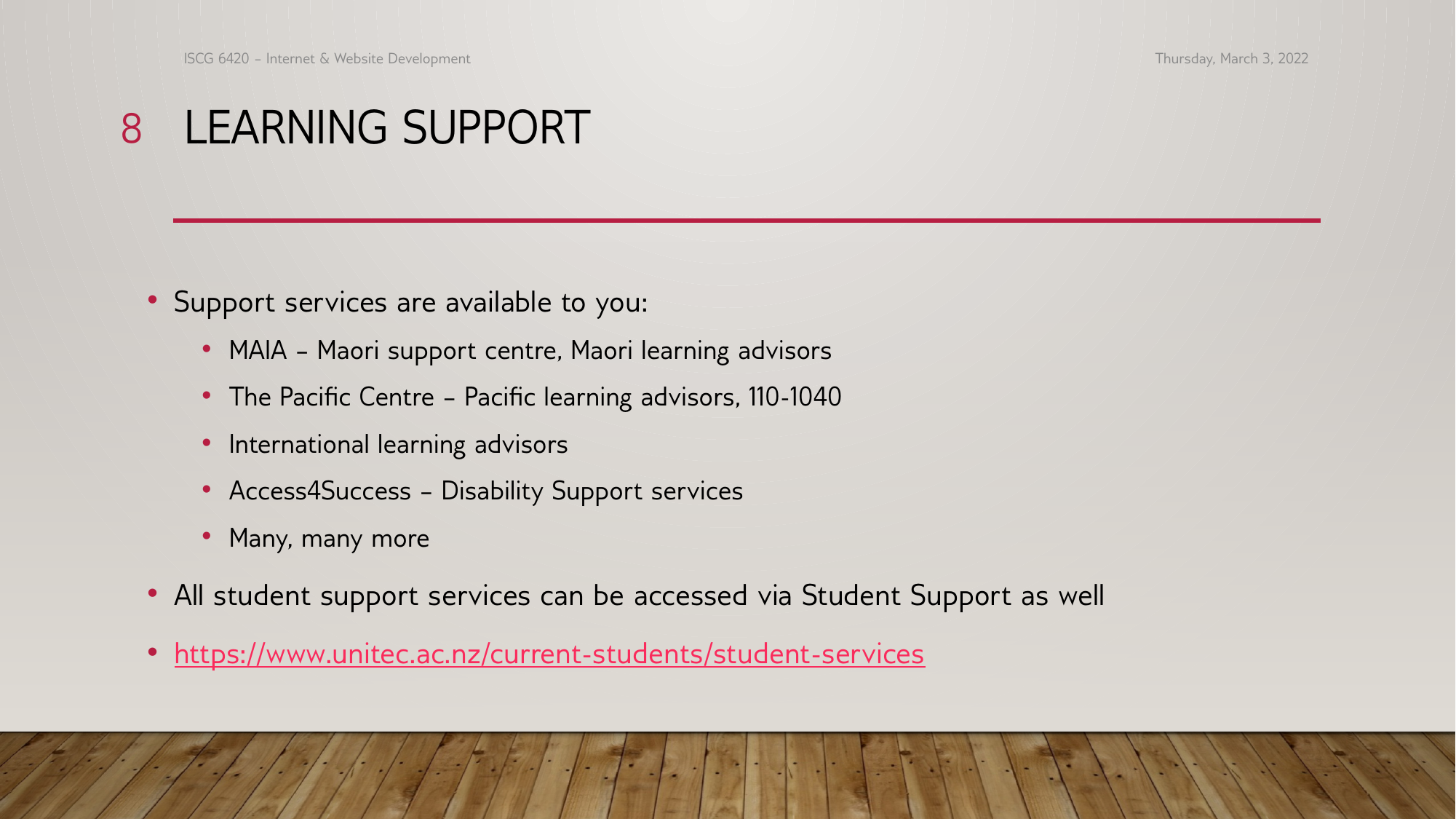

ISCG 6420 – Internet & Website Development
Thursday, March 3, 2022
8
# Learning Support
Support services are available to you:
MAIA – Maori support centre, Maori learning advisors
The Pacific Centre – Pacific learning advisors, 110-1040
International learning advisors
Access4Success – Disability Support services
Many, many more
All student support services can be accessed via Student Support as well
https://www.unitec.ac.nz/current-students/student-services